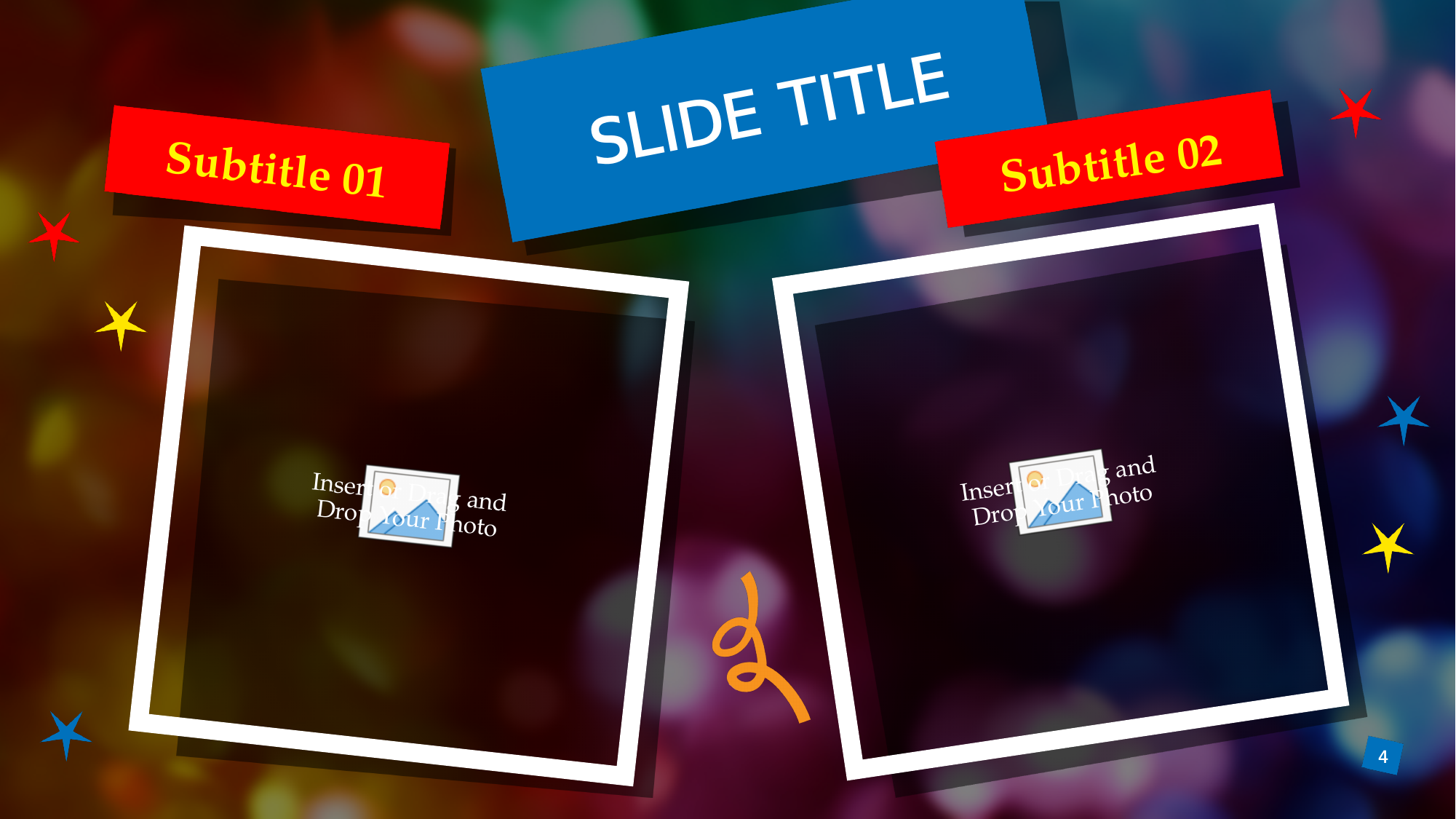

# SLIDE TITLE
Subtitle 02
Subtitle 01

4